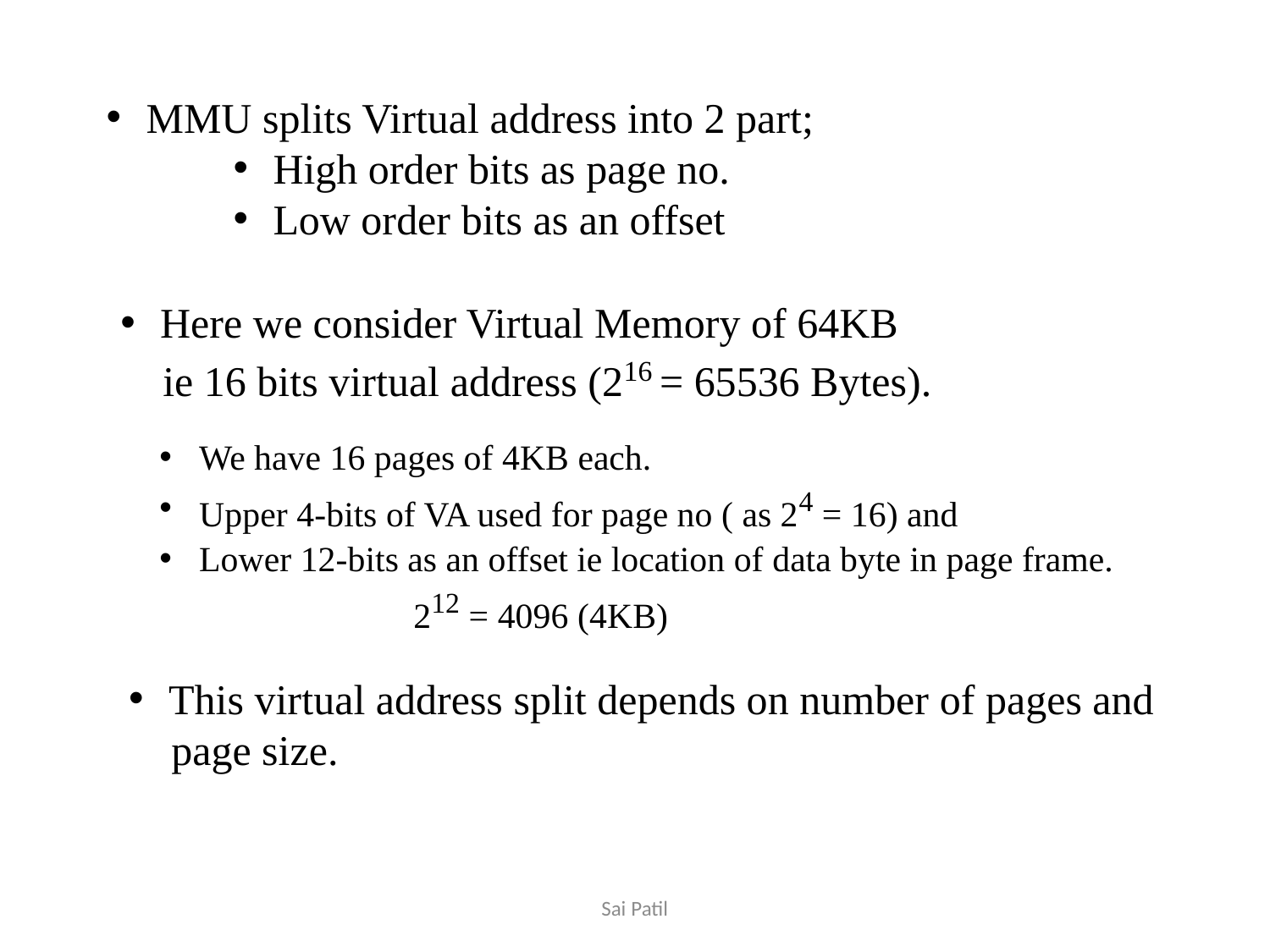

MMU splits Virtual address into 2 part;
High order bits as page no.
Low order bits as an offset
Here we consider Virtual Memory of 64KB
    ie 16 bits virtual address (216 = 65536 Bytes).
We have 16 pages of 4KB each.
Upper 4-bits of VA used for page no ( as 24 = 16) and
Lower 12-bits as an offset ie location of data byte in page frame.
		212 = 4096 (4KB)
This virtual address split depends on number of pages and
    page size.
Sai Patil